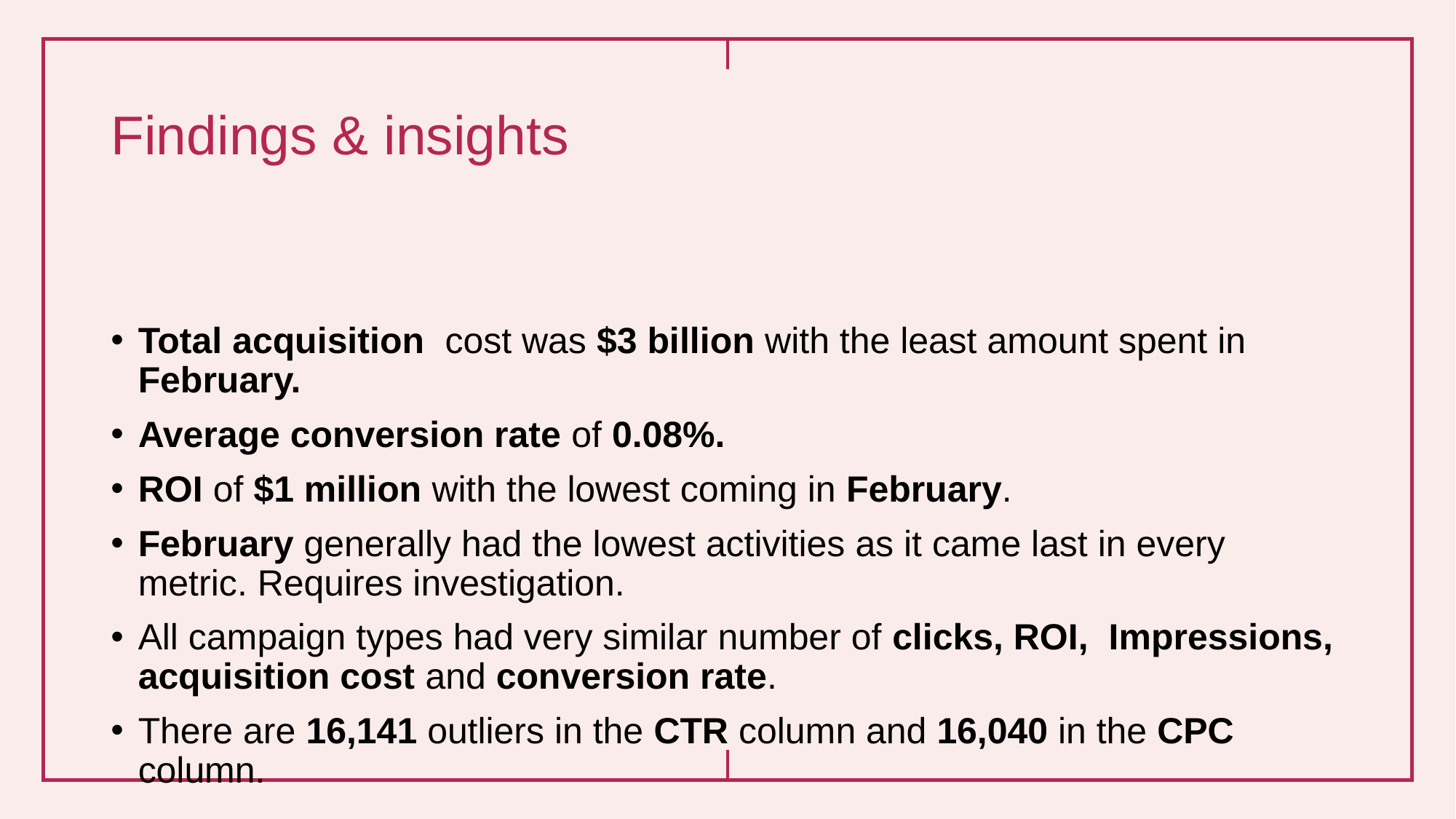

# Findings & insights
Total acquisition  cost was $3 billion with the least amount spent in February.
Average conversion rate of 0.08%.
ROI of $1 million with the lowest coming in February.
February generally had the lowest activities as it came last in every metric. Requires investigation.
All campaign types had very similar number of clicks, ROI,  Impressions,  acquisition cost and conversion rate.
There are 16,141 outliers in the CTR column and 16,040 in the CPC column.